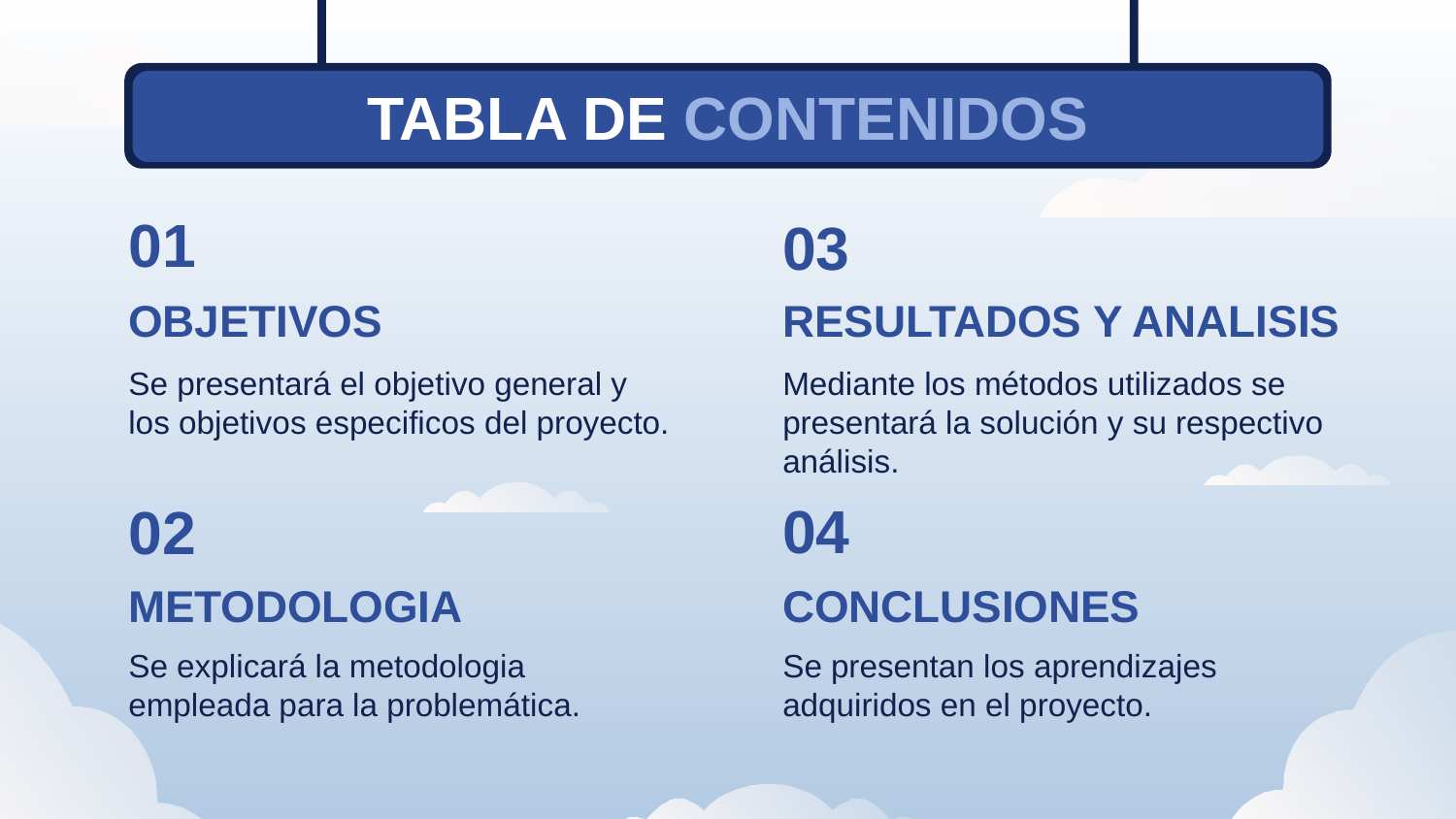

TABLA DE CONTENIDOS
01
03
# OBJETIVOS
RESULTADOS Y ANALISIS
Se presentará el objetivo general y los objetivos especificos del proyecto.
Mediante los métodos utilizados se presentará la solución y su respectivo análisis.

04
02
METODOLOGIA
CONCLUSIONES
Se explicará la metodologia empleada para la problemática.
Se presentan los aprendizajes adquiridos en el proyecto.